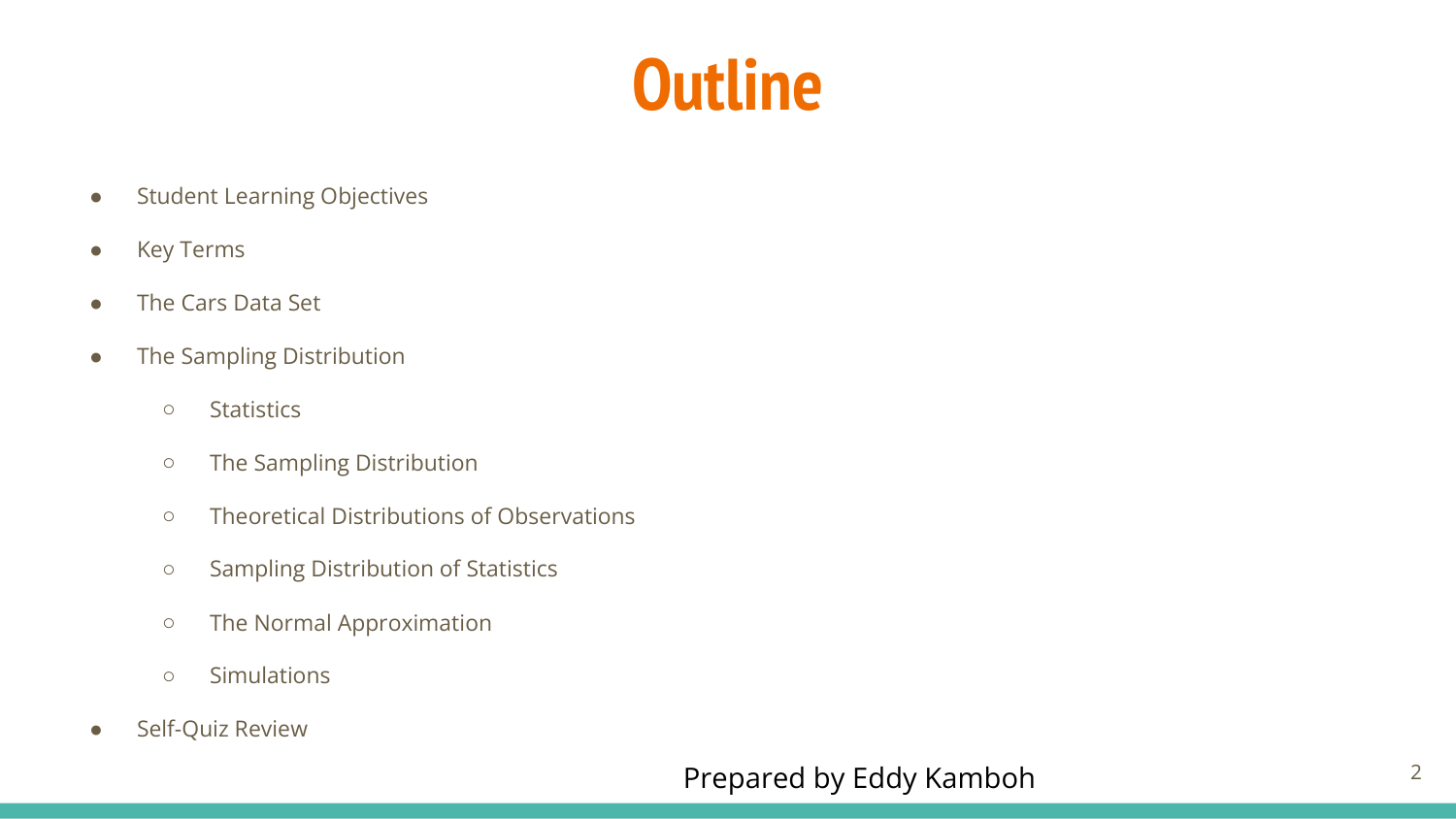

# Outline
Student Learning Objectives
Key Terms
The Cars Data Set
The Sampling Distribution
Statistics
The Sampling Distribution
Theoretical Distributions of Observations
Sampling Distribution of Statistics
The Normal Approximation
Simulations
Self-Quiz Review

2